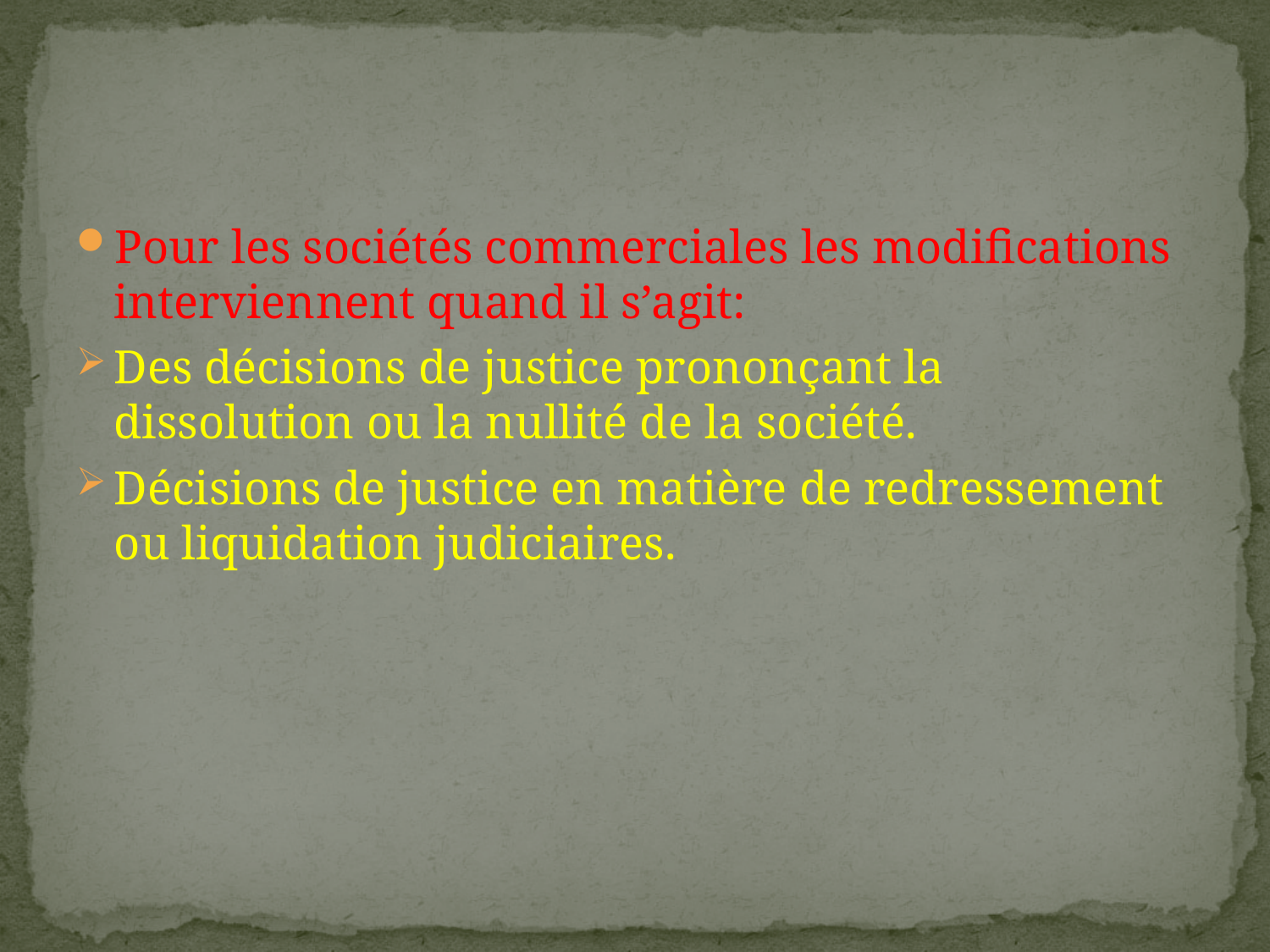

#
Pour les sociétés commerciales les modifications interviennent quand il s’agit:
Des décisions de justice prononçant la dissolution ou la nullité de la société.
Décisions de justice en matière de redressement ou liquidation judiciaires.